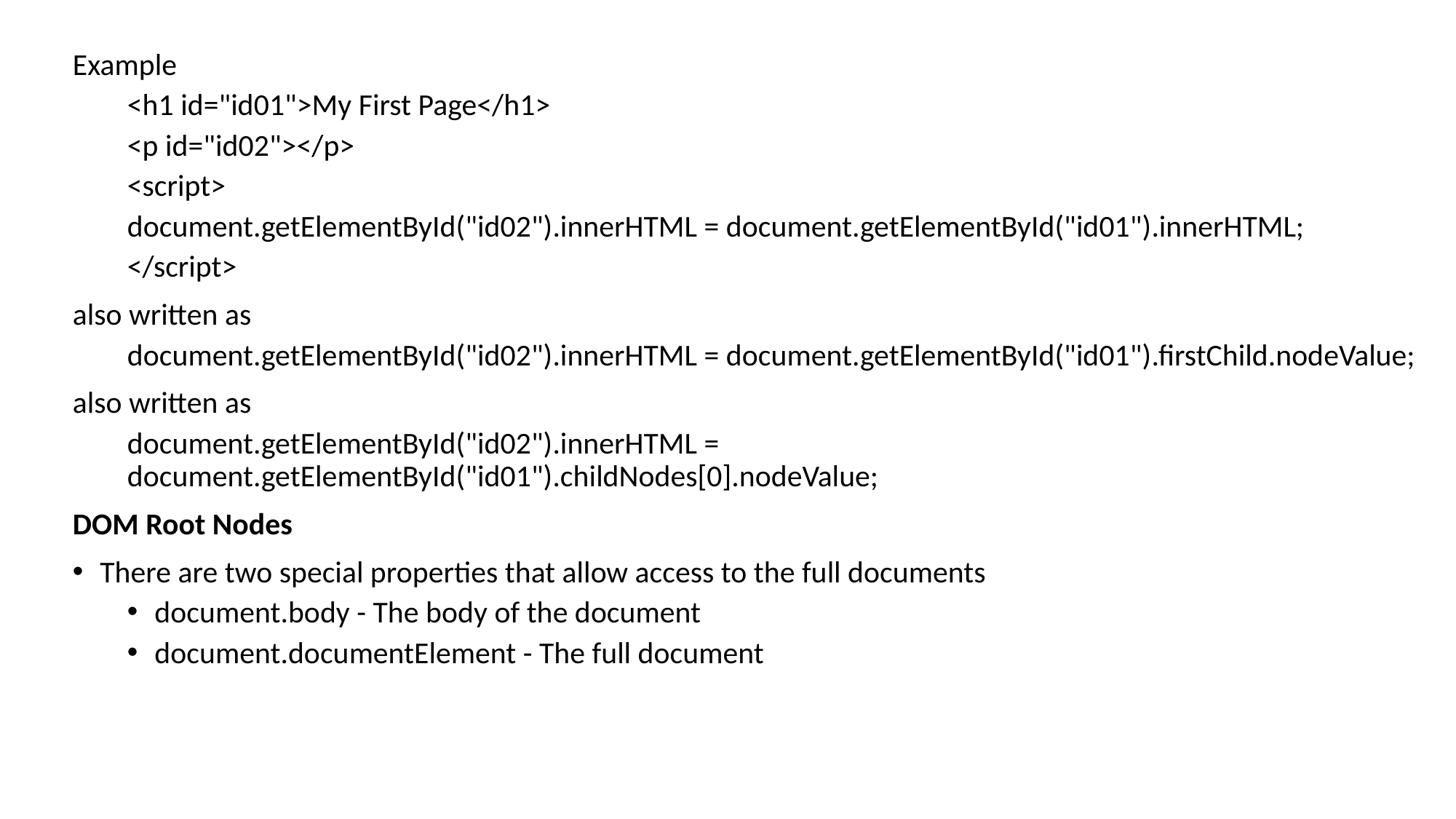

# Example
<h1 id="id01">My First Page</h1>
<p id="id02"></p>
<script>
document.getElementById("id02").innerHTML = document.getElementById("id01").innerHTML;
</script>
also written as
document.getElementById("id02").innerHTML = document.getElementById("id01").firstChild.nodeValue;
also written as
document.getElementById("id02").innerHTML = document.getElementById("id01").childNodes[0].nodeValue;
DOM Root Nodes
There are two special properties that allow access to the full documents
document.body - The body of the document
document.documentElement - The full document